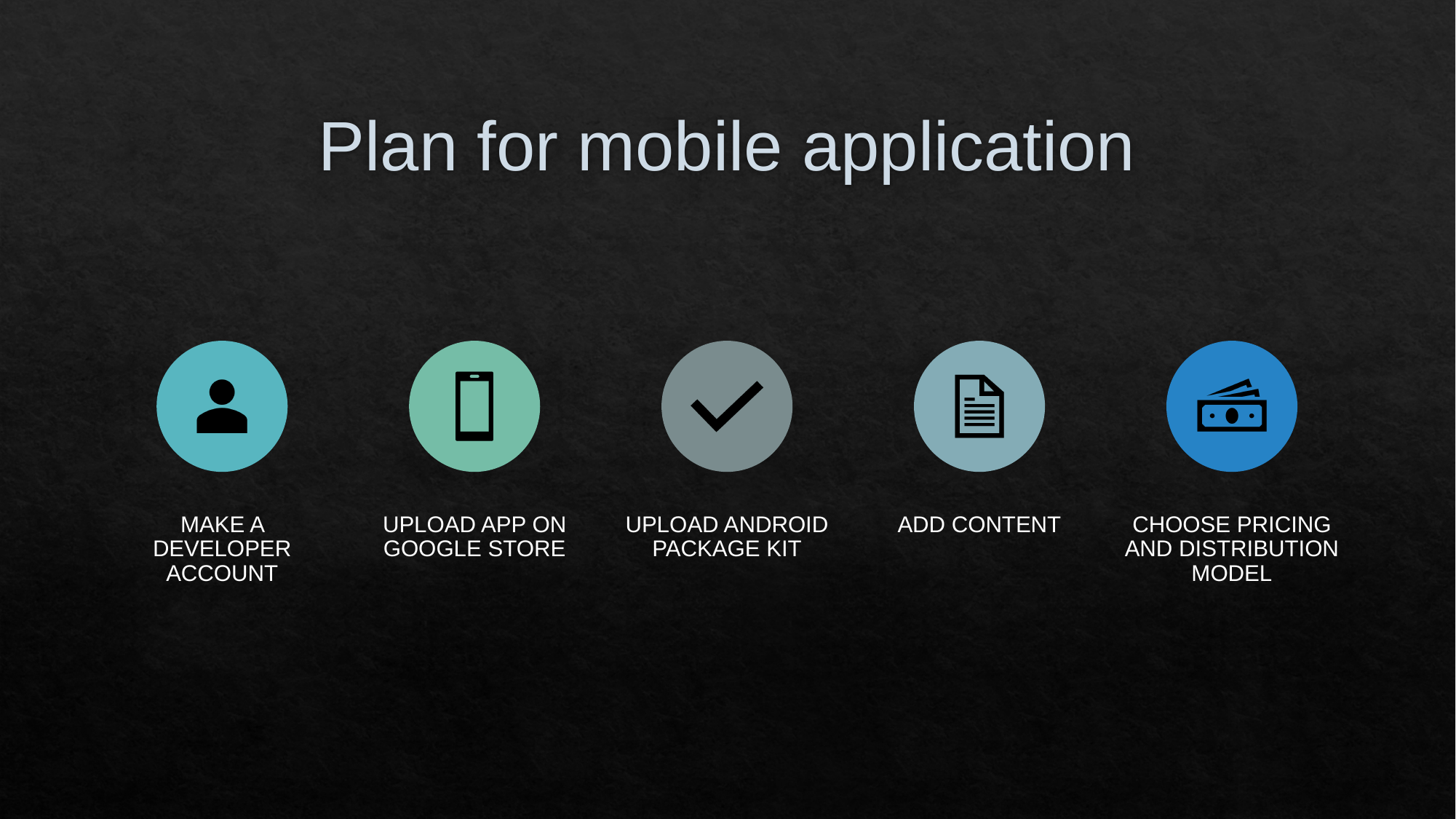

# Plan for mobile application
Make a developer account
Upload app on google store
Upload android package kit
Add content
Choose pricing and distribution model